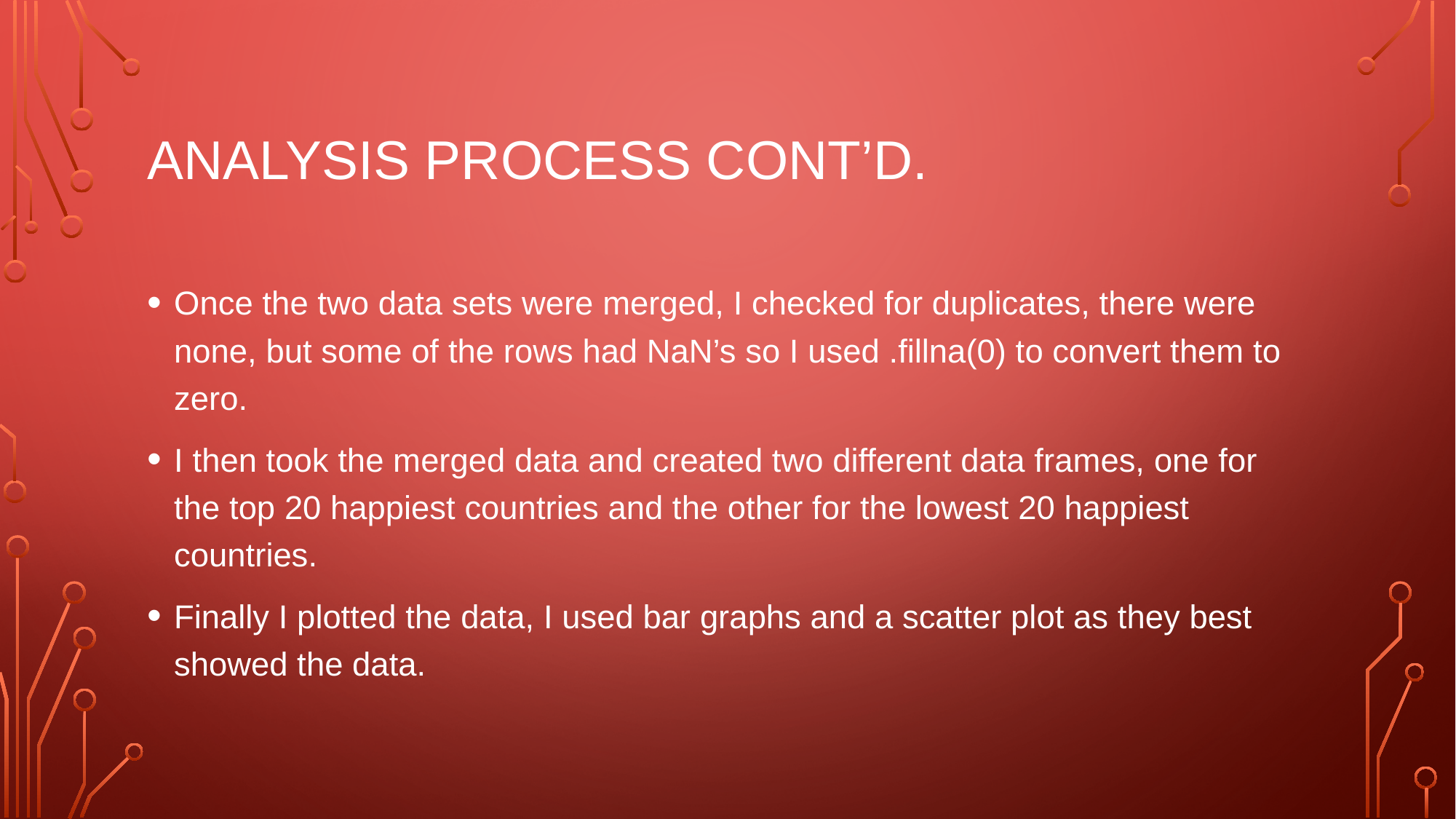

# Analysis process cont’d.
Once the two data sets were merged, I checked for duplicates, there were none, but some of the rows had NaN’s so I used .fillna(0) to convert them to zero.
I then took the merged data and created two different data frames, one for the top 20 happiest countries and the other for the lowest 20 happiest countries.
Finally I plotted the data, I used bar graphs and a scatter plot as they best showed the data.